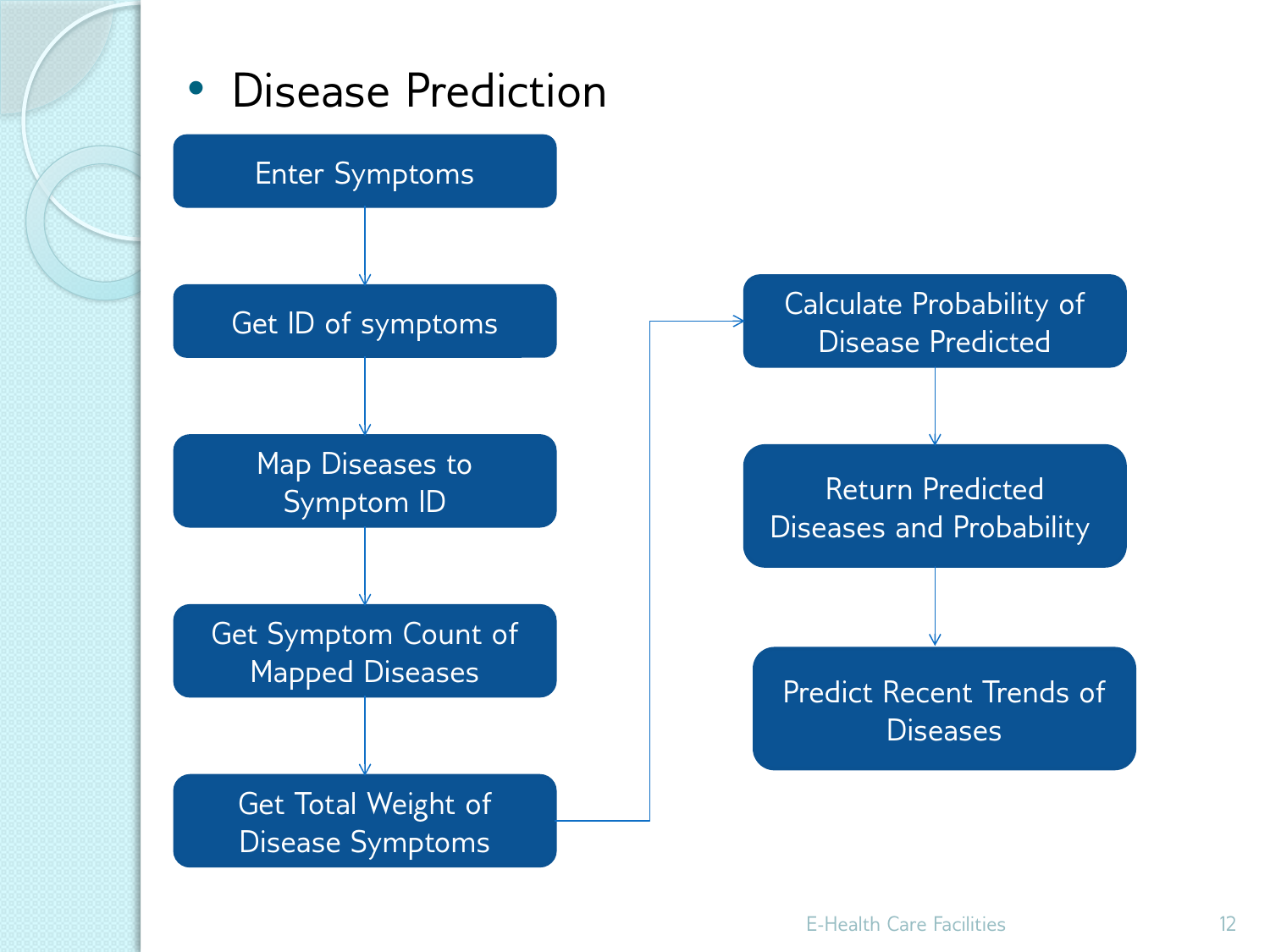

# Disease Prediction
Enter Symptoms
Calculate Probability of Disease Predicted
Get ID of symptoms
Map Diseases to Symptom ID
Return Predicted Diseases and Probability
Get Symptom Count of Mapped Diseases
Predict Recent Trends of Diseases
Get Total Weight of Disease Symptoms
E-Health Care Facilities
12